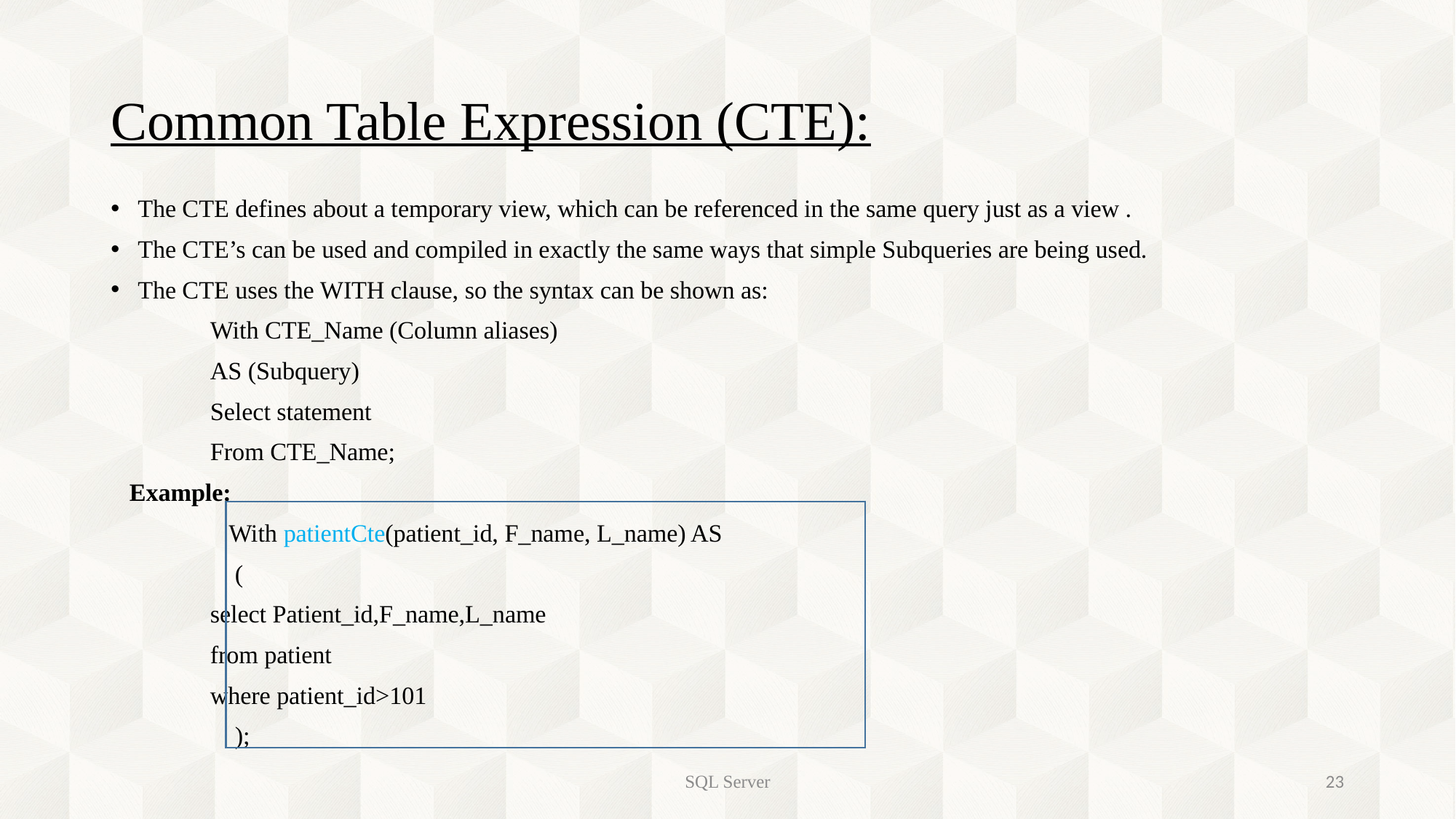

# Common Table Expression (CTE):
The CTE defines about a temporary view, which can be referenced in the same query just as a view .
The CTE’s can be used and compiled in exactly the same ways that simple Subqueries are being used.
The CTE uses the WITH clause, so the syntax can be shown as:
	With CTE_Name (Column aliases)
	AS (Subquery)
	Select statement
	From CTE_Name;
   Example:
	   With patientCte(patient_id, F_name, L_name) AS
	    (
		select Patient_id,F_name,L_name
		from patient
		where patient_id>101
	    );

SQL Server
23